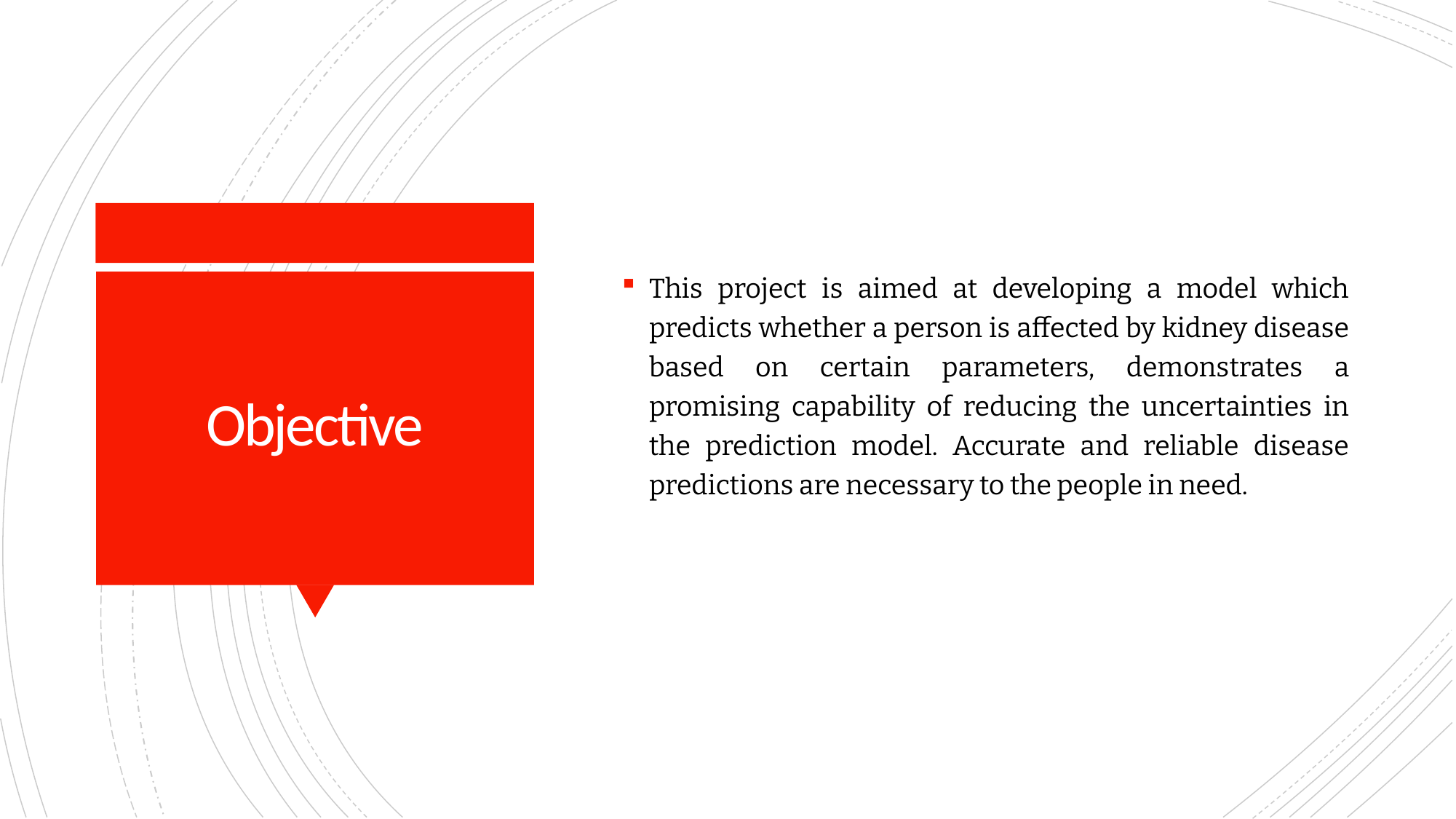

This project is aimed at developing a model which predicts whether a person is affected by kidney disease based on certain parameters, demonstrates a promising capability of reducing the uncertainties in the prediction model. Accurate and reliable disease predictions are necessary to the people in need.

# Objective